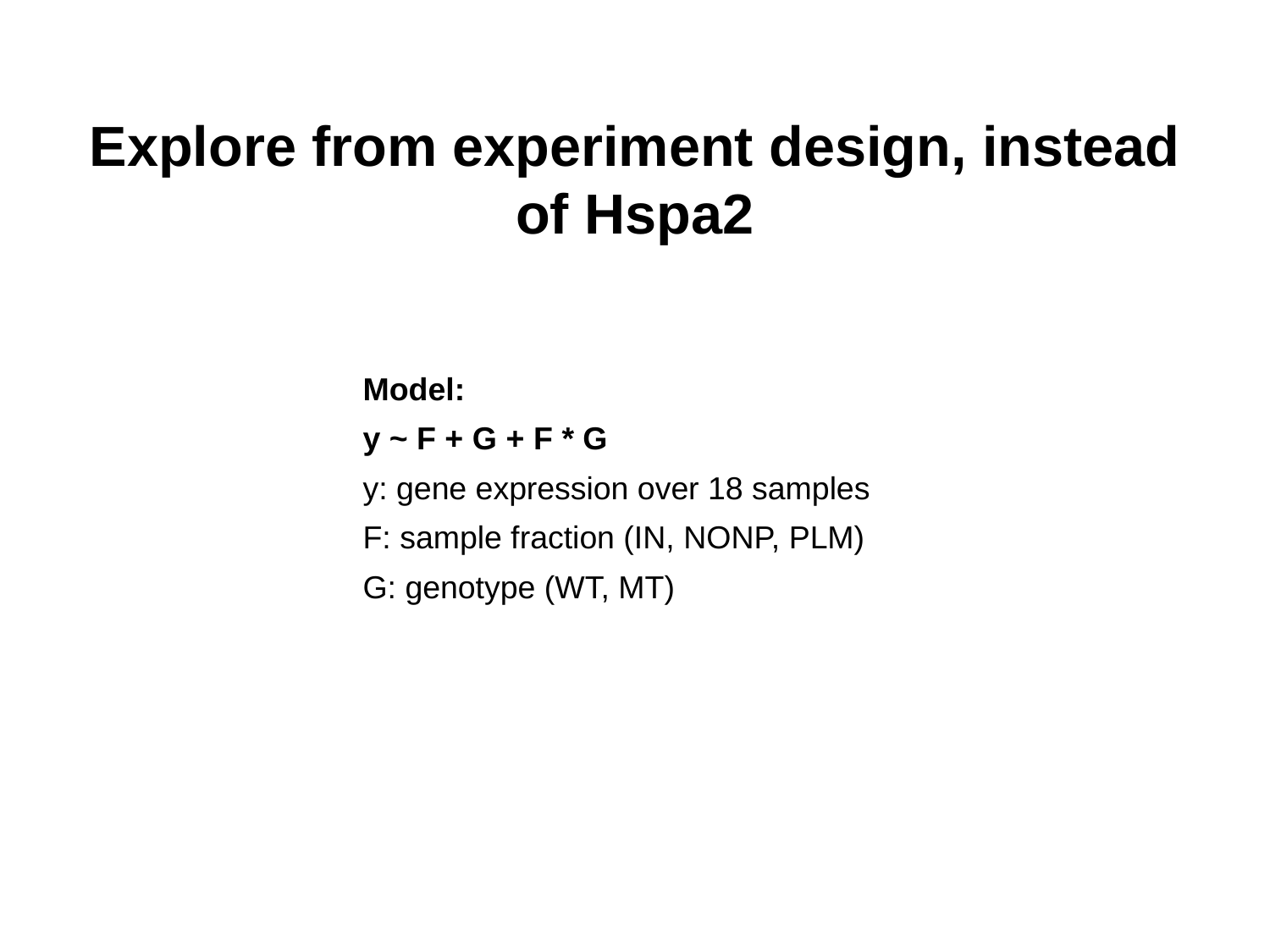

# Explore from experiment design, instead of Hspa2
Model:
y ~ F + G + F * G
y: gene expression over 18 samples
F: sample fraction (IN, NONP, PLM)
G: genotype (WT, MT)